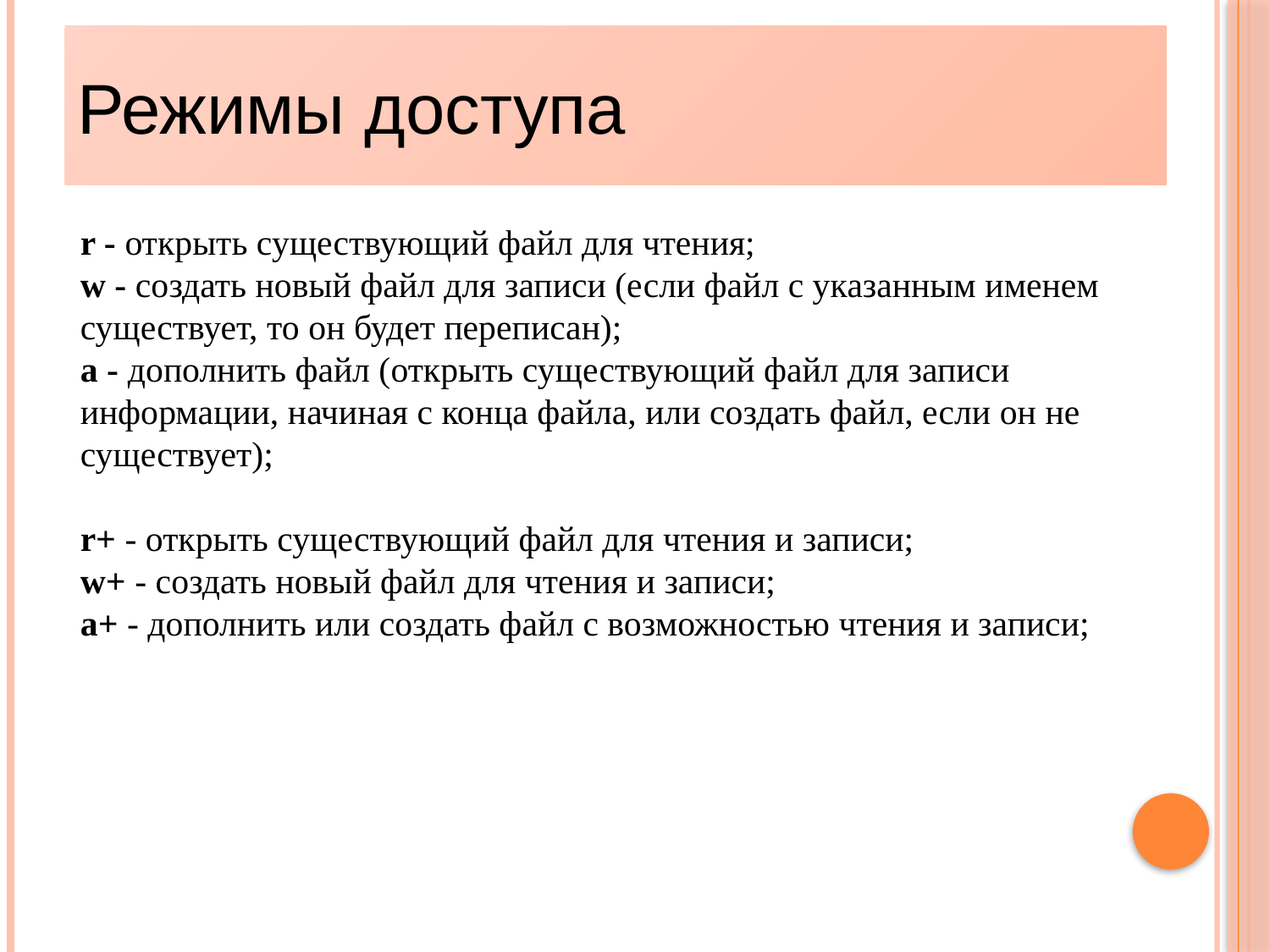

Режимы доступа
8
r - открыть существующий файл для чтения;
w - создать новый файл для записи (если файл с указанным именем существует, то он будет переписан);
а - дополнить файл (открыть существующий файл для записи информации, начиная с конца файла, или создать файл, если он не существует);
r+ - открыть существующий файл для чтения и записи;
w+ - создать новый файл для чтения и записи;
a+ - дополнить или создать файл с возможностью чтения и записи;